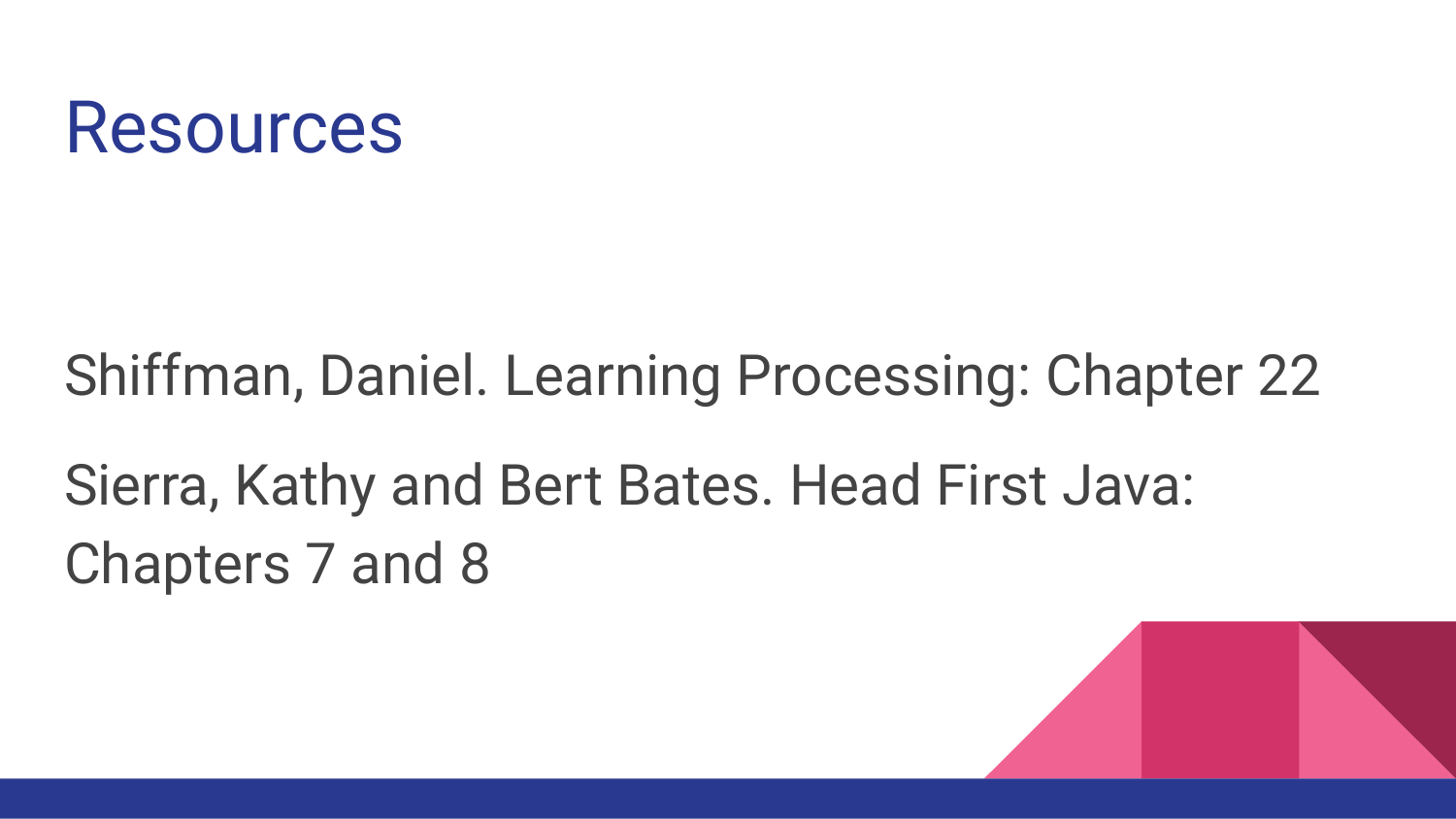

# Resources
Shiffman, Daniel. Learning Processing: Chapter 22
Sierra, Kathy and Bert Bates. Head First Java: Chapters 7 and 8